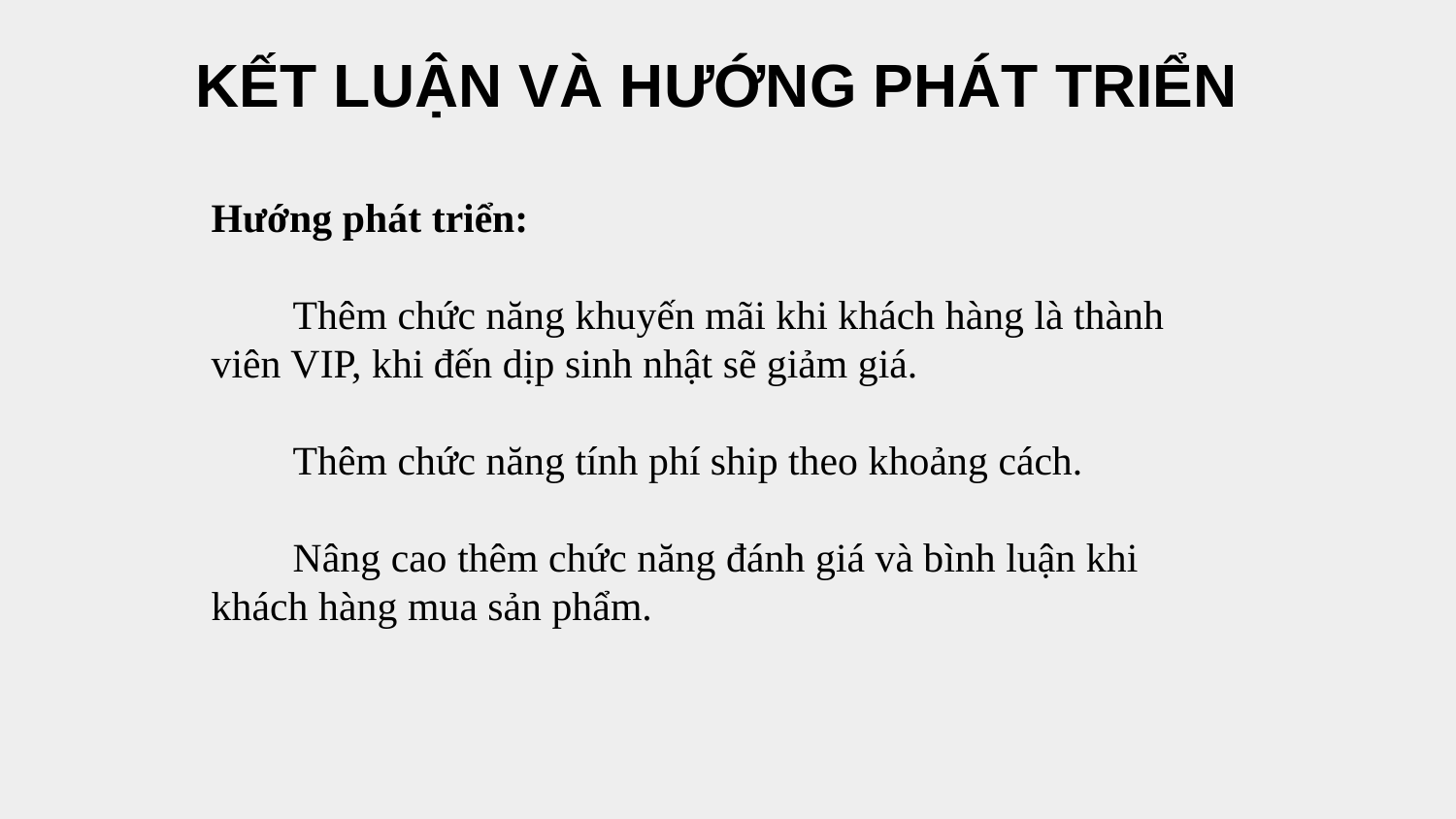

KẾT LUẬN VÀ HƯỚNG PHÁT TRIỂN

Hướng phát triển:

        Thêm chức năng khuyến mãi khi khách hàng là thành viên VIP, khi đến dịp sinh nhật sẽ giảm giá.

        Thêm chức năng tính phí ship theo khoảng cách.

        Nâng cao thêm chức năng đánh giá và bình luận khi khách hàng mua sản phẩm.